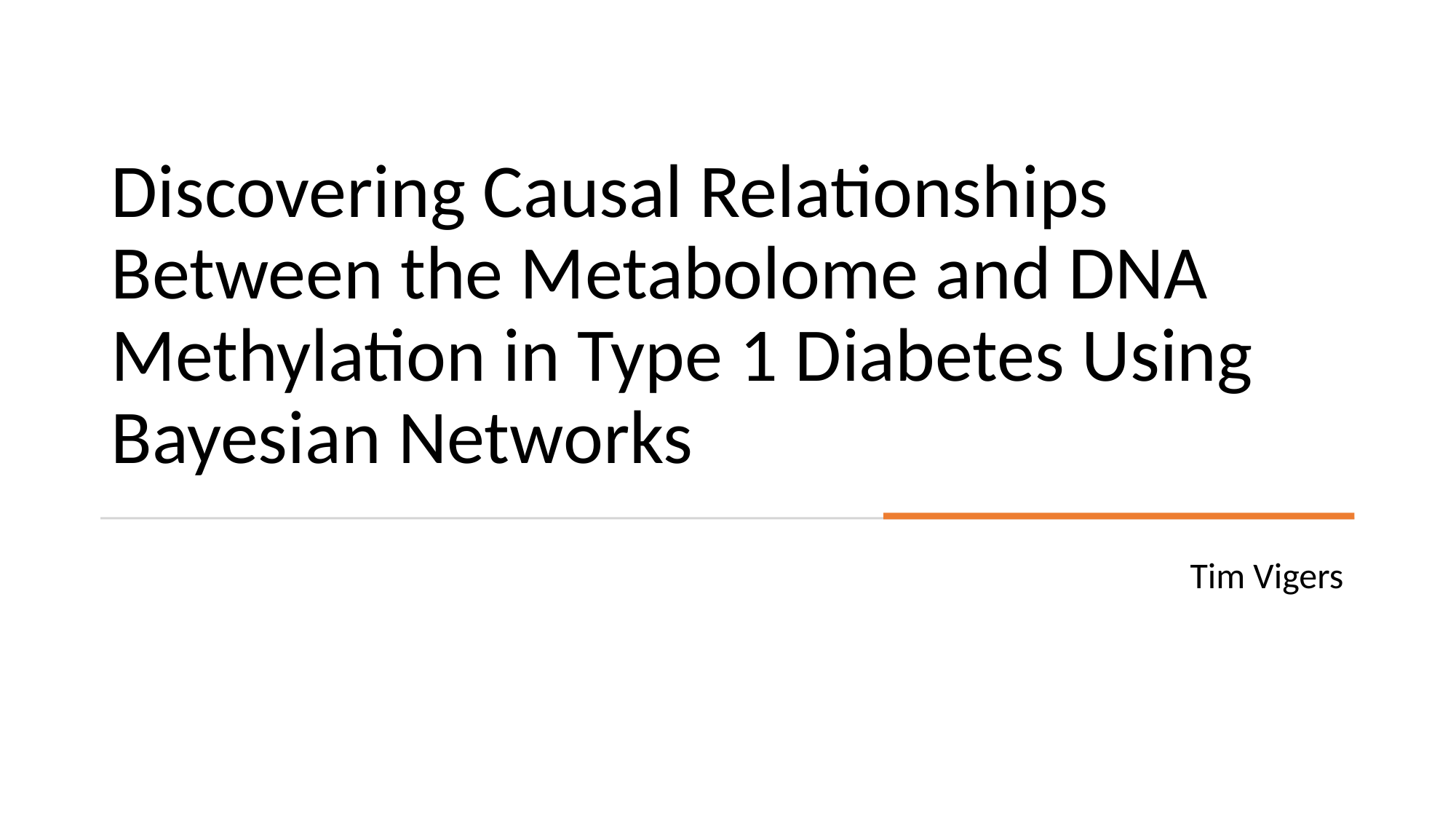

# Discovering Causal Relationships Between the Metabolome and DNA Methylation in Type 1 Diabetes Using Bayesian Networks

Tim Vigers